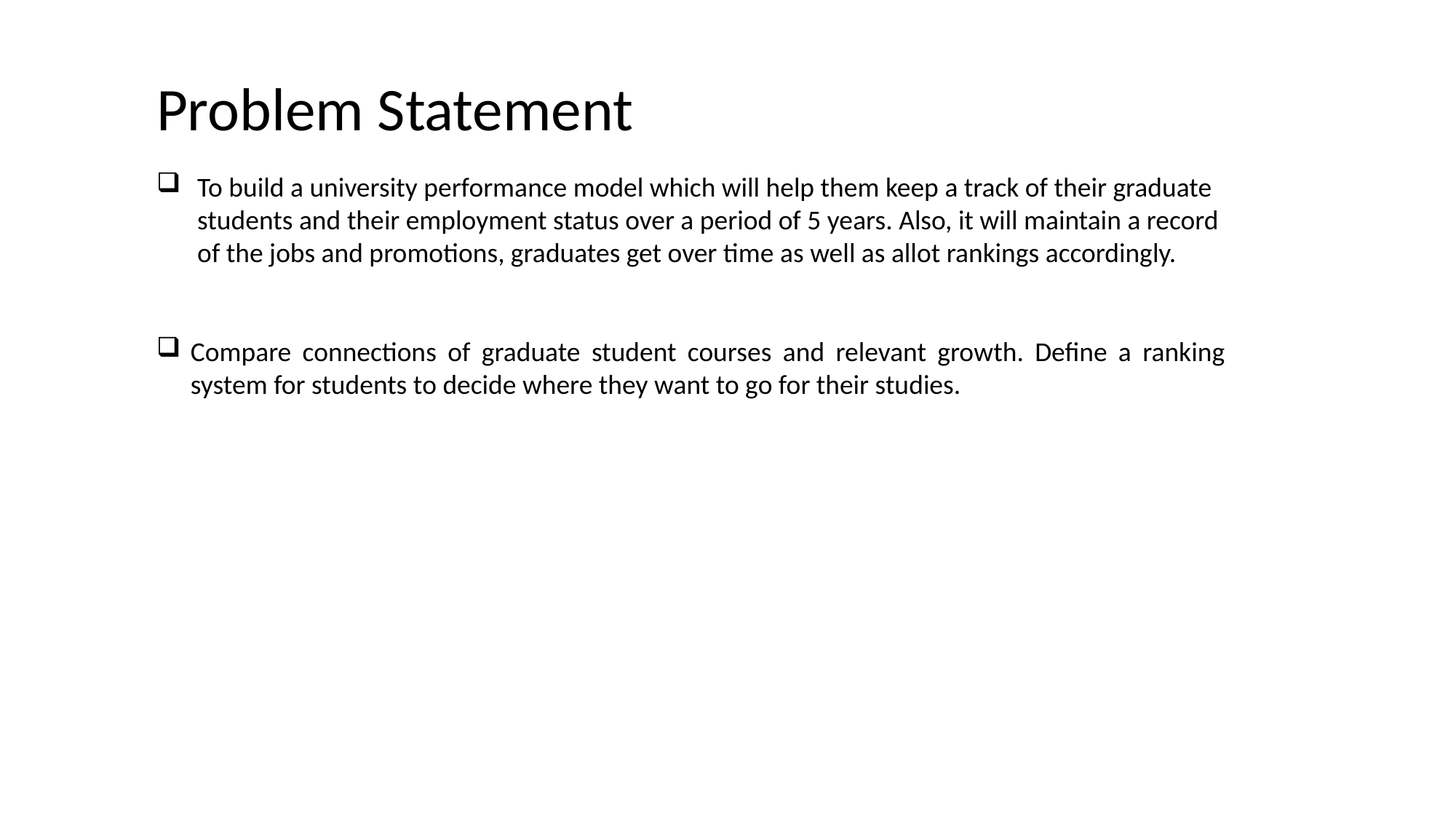

# Problem Statement
To build a university performance model which will help them keep a track of their graduate students and their employment status over a period of 5 years. Also, it will maintain a record of the jobs and promotions, graduates get over time as well as allot rankings accordingly.

Compare connections of graduate student courses and relevant growth. Define a ranking system for students to decide where they want to go for their studies.